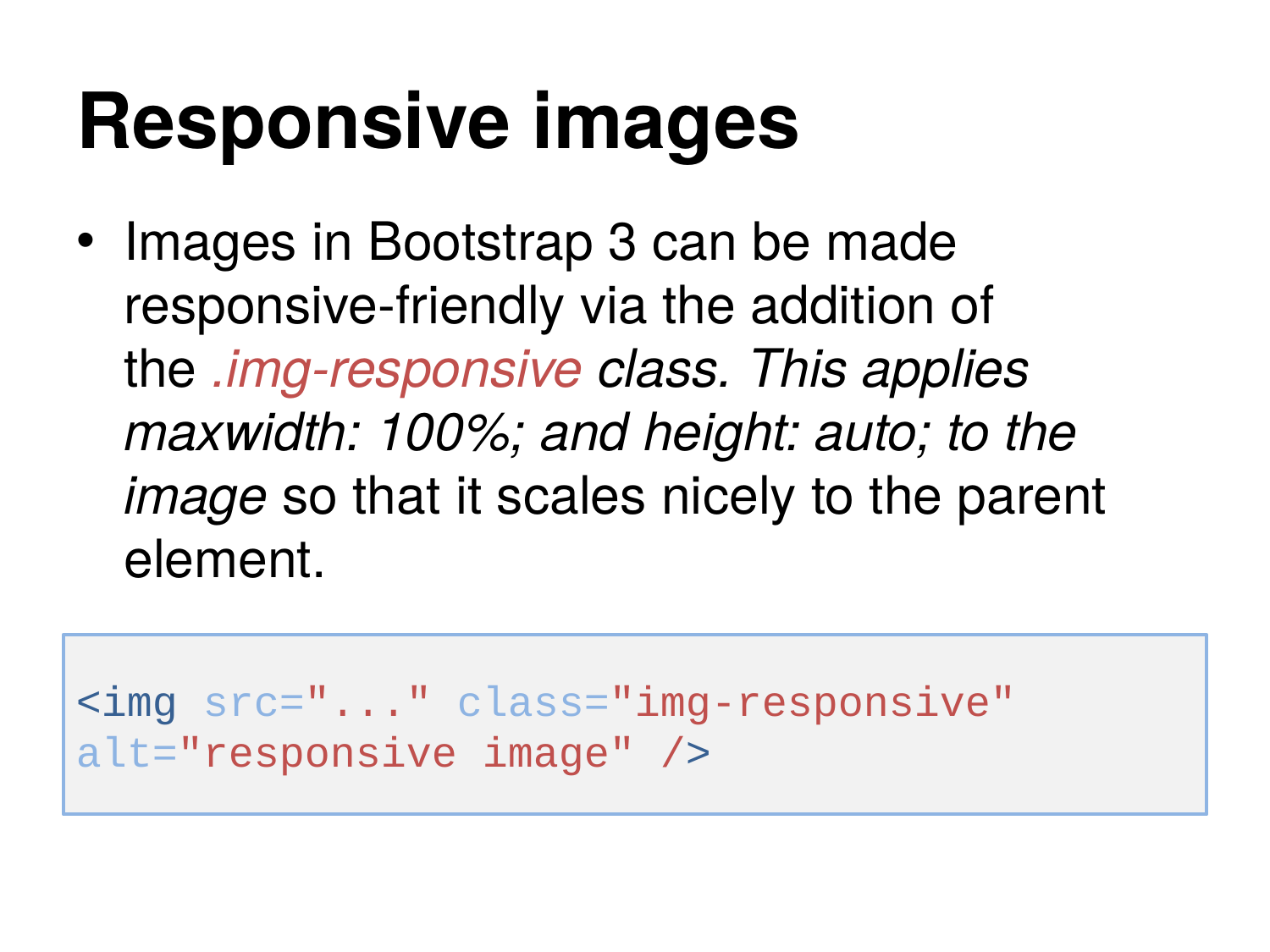

# Responsive images
Images in Bootstrap 3 can be made responsive-friendly via the addition of the .img-responsive class. This applies maxwidth: 100%; and height: auto; to the image so that it scales nicely to the parent element.
<img src="..." class="img-responsive" alt="responsive image" />